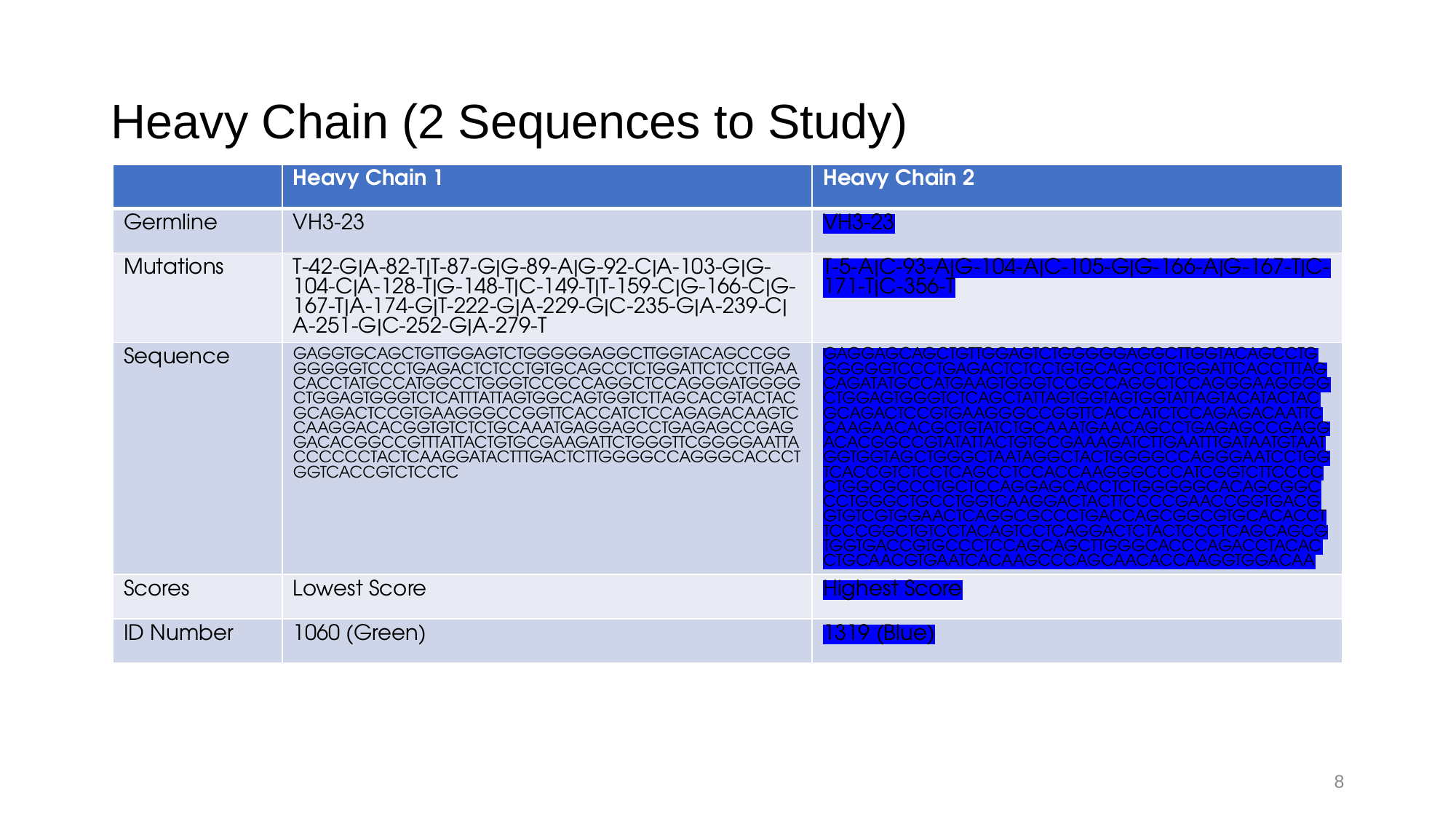

# Heavy Chain (2 Sequences to Study)
|  | Heavy Chain 1 | Heavy Chain 2 |
| --- | --- | --- |
| Germline | VH3-23 | VH3-23 |
| Mutations | T-42-G|A-82-T|T-87-G|G-89-A|G-92-C|A-103-G|G-104-C|A-128-T|G-148-T|C-149-T|T-159-C|G-166-C|G-167-T|A-174-G|T-222-G|A-229-G|C-235-G|A-239-C|A-251-G|C-252-G|A-279-T | T-5-A|C-93-A|G-104-A|C-105-G|G-166-A|G-167-T|C-171-T|C-356-T |
| Sequence | GAGGTGCAGCTGTTGGAGTCTGGGGGAGGCTTGGTACAGCCGGGGGGGTCCCTGAGACTCTCCTGTGCAGCCTCTGGATTCTCCTTGAACACCTATGCCATGGCCTGGGTCCGCCAGGCTCCAGGGATGGGGCTGGAGTGGGTCTCATTTATTAGTGGCAGTGGTCTTAGCACGTACTACGCAGACTCCGTGAAGGGCCGGTTCACCATCTCCAGAGACAAGTCCAAGGACACGGTGTCTCTGCAAATGAGGAGCCTGAGAGCCGAGGACACGGCCGTTTATTACTGTGCGAAGATTCTGGGTTCGGGGAATTACCCCCCTACTCAAGGATACTTTGACTCTTGGGGCCAGGGCACCCTGGTCACCGTCTCCTC | GAGGAGCAGCTGTTGGAGTCTGGGGGAGGCTTGGTACAGCCTGGGGGGTCCCTGAGACTCTCCTGTGCAGCCTCTGGATTCACCTTTAGCAGATATGCCATGAAGTGGGTCCGCCAGGCTCCAGGGAAGGGGCTGGAGTGGGTCTCAGCTATTAGTGGTAGTGGTATTAGTACATACTACGCAGACTCCGTGAAGGGCCGGTTCACCATCTCCAGAGACAATTCCAAGAACACGCTGTATCTGCAAATGAACAGCCTGAGAGCCGAGGACACGGCCGTATATTACTGTGCGAAAGATCTTGAATTTGATAATGTAATGGTGGTAGCTGGGCTAATAGGCTACTGGGGCCAGGGAATCCTGGTCACCGTCTCCTCAGCCTCCACCAAGGGCCCATCGGTCTTCCCCCTGGCGCCCTGCTCCAGGAGCACCTCTGGGGGCACAGCGGCCCTGGGCTGCCTGGTCAAGGACTACTTCCCCGAACCGGTGACGGTGTCGTGGAACTCAGGCGCCCTGACCAGCGGCGTGCACACCTTCCCGGCTGTCCTACAGTCCTCAGGACTCTACTCCCTCAGCAGCGTGGTGACCGTGCCCTCCAGCAGCTTGGGCACCCAGACCTACACCTGCAACGTGAATCACAAGCCCAGCAACACCAAGGTGGACAA |
| Scores | Lowest Score | Highest Score |
| ID Number | 1060 (Green) | 1319 (Blue) |
8